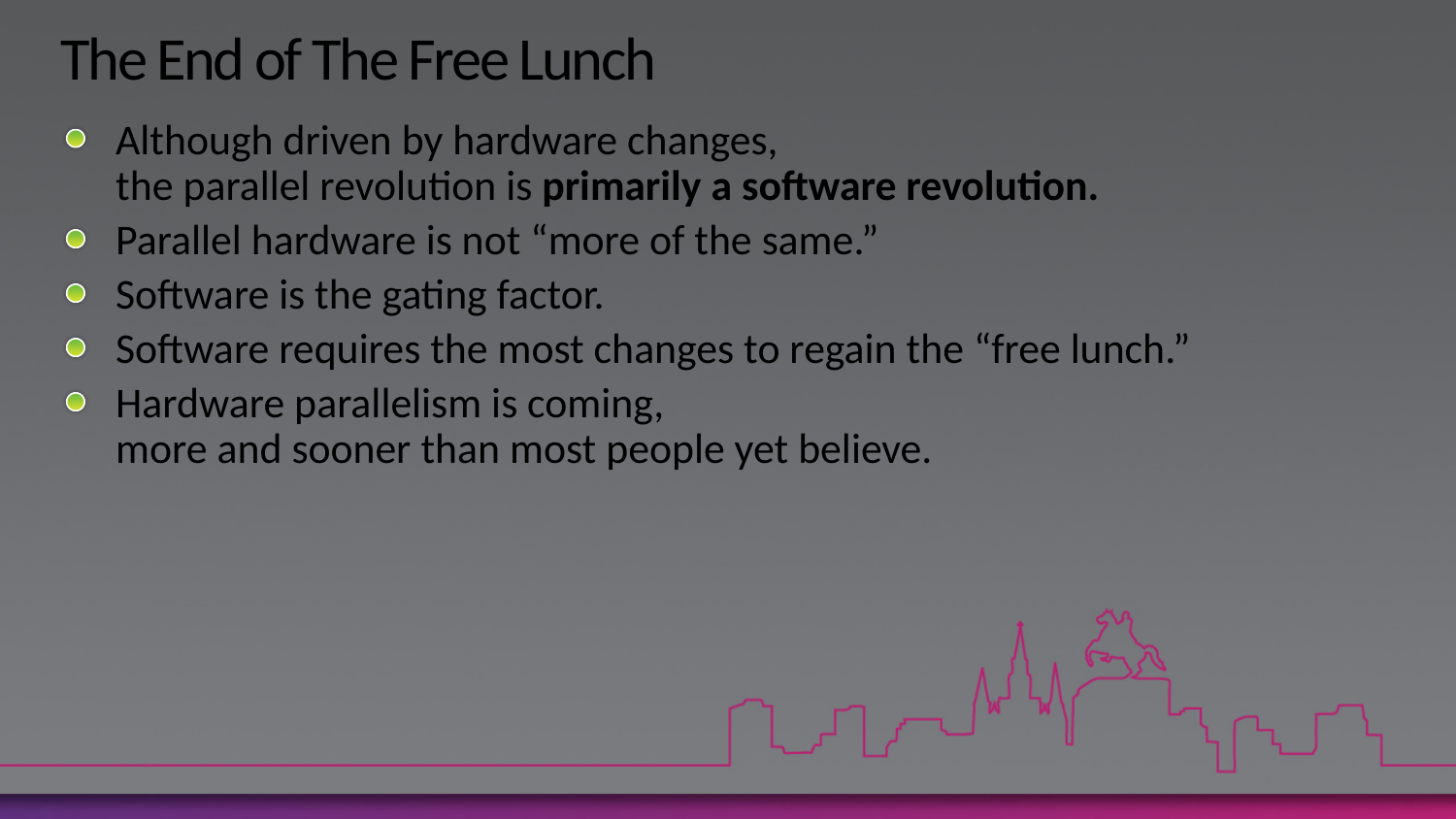

# The End of The Free Lunch
Although driven by hardware changes,
the parallel revolution is primarily a software revolution.
Parallel hardware is not “more of the same.”
Software is the gating factor.
Software requires the most changes to regain the “free lunch.”
Hardware parallelism is coming,
more and sooner than most people yet believe.